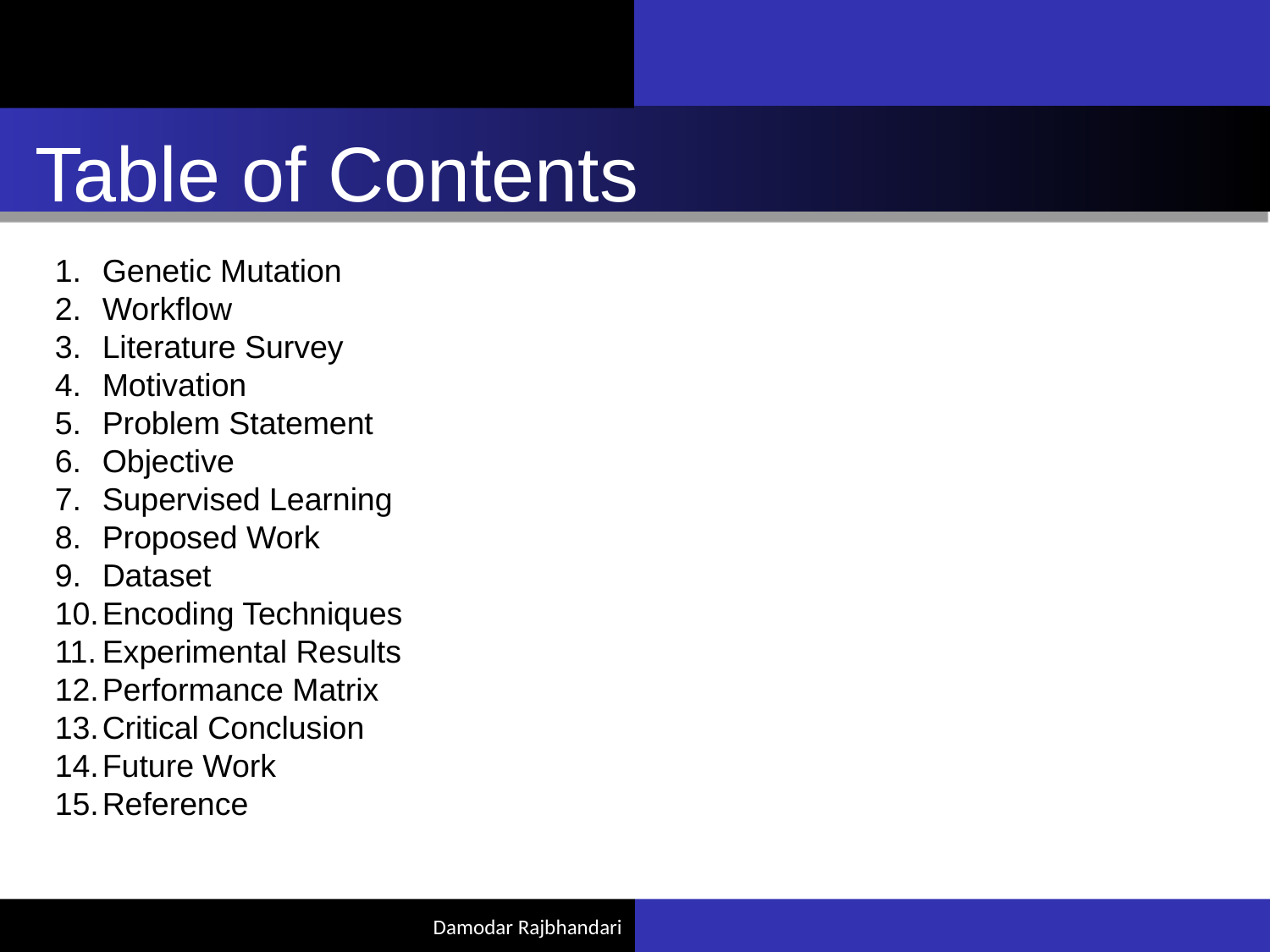

Table of Contents
Genetic Mutation
Workflow
Literature Survey
Motivation
Problem Statement
Objective
Supervised Learning
Proposed Work
Dataset
Encoding Techniques
Experimental Results
Performance Matrix
Critical Conclusion
Future Work
Reference